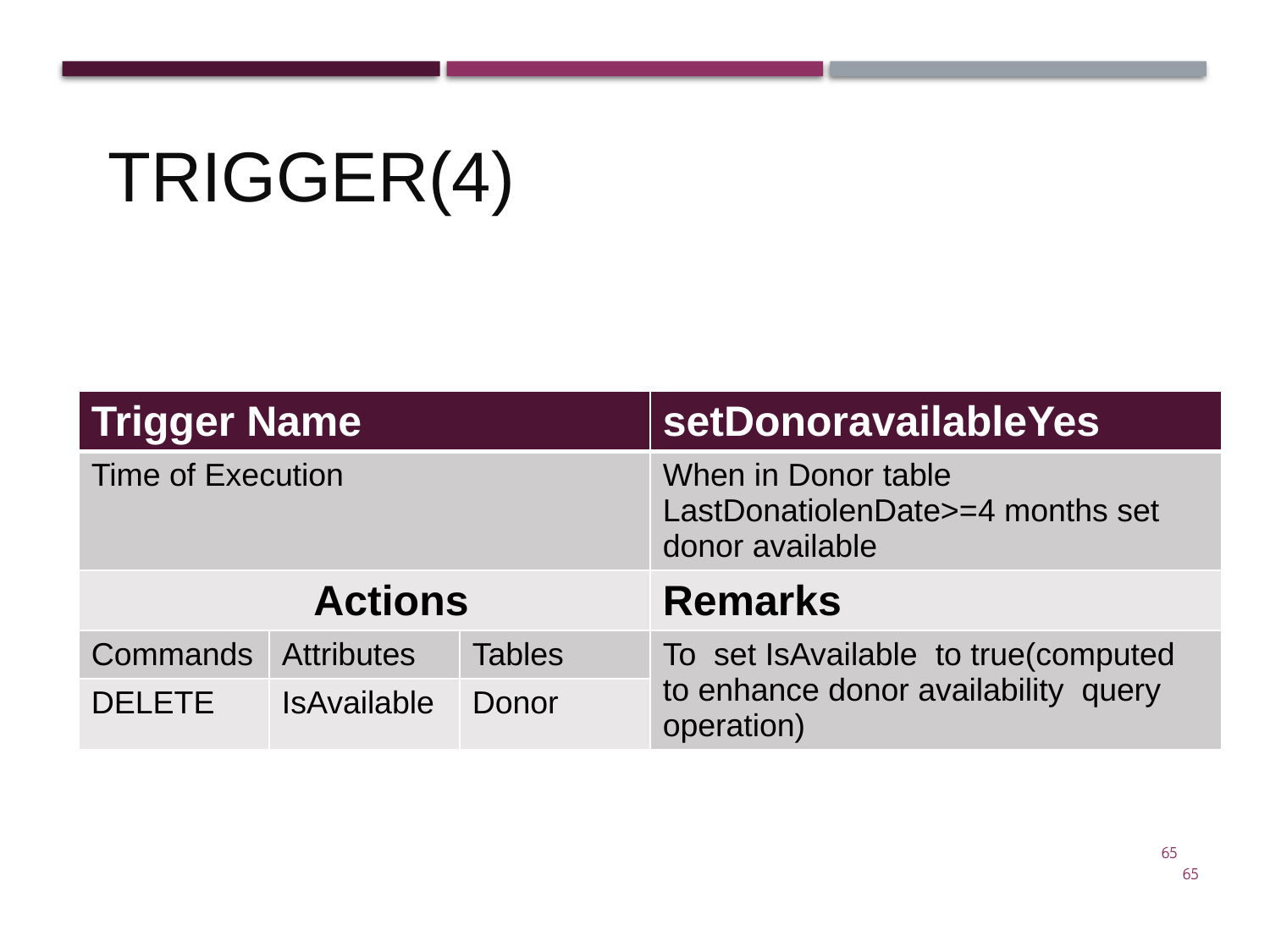

Trigger(4)
| Trigger Name |  |  | setDonoravailableYes |
| --- | --- | --- | --- |
| Time of Execution |  |  | When in Donor table LastDonatiolenDate>=4 months set donor available |
| Actions |  |  | Remarks |
| Commands | Attributes | Tables | To set IsAvailable to true(computed to enhance donor availability query operation) |
| DELETE | IsAvailable | Donor |  |
65
65